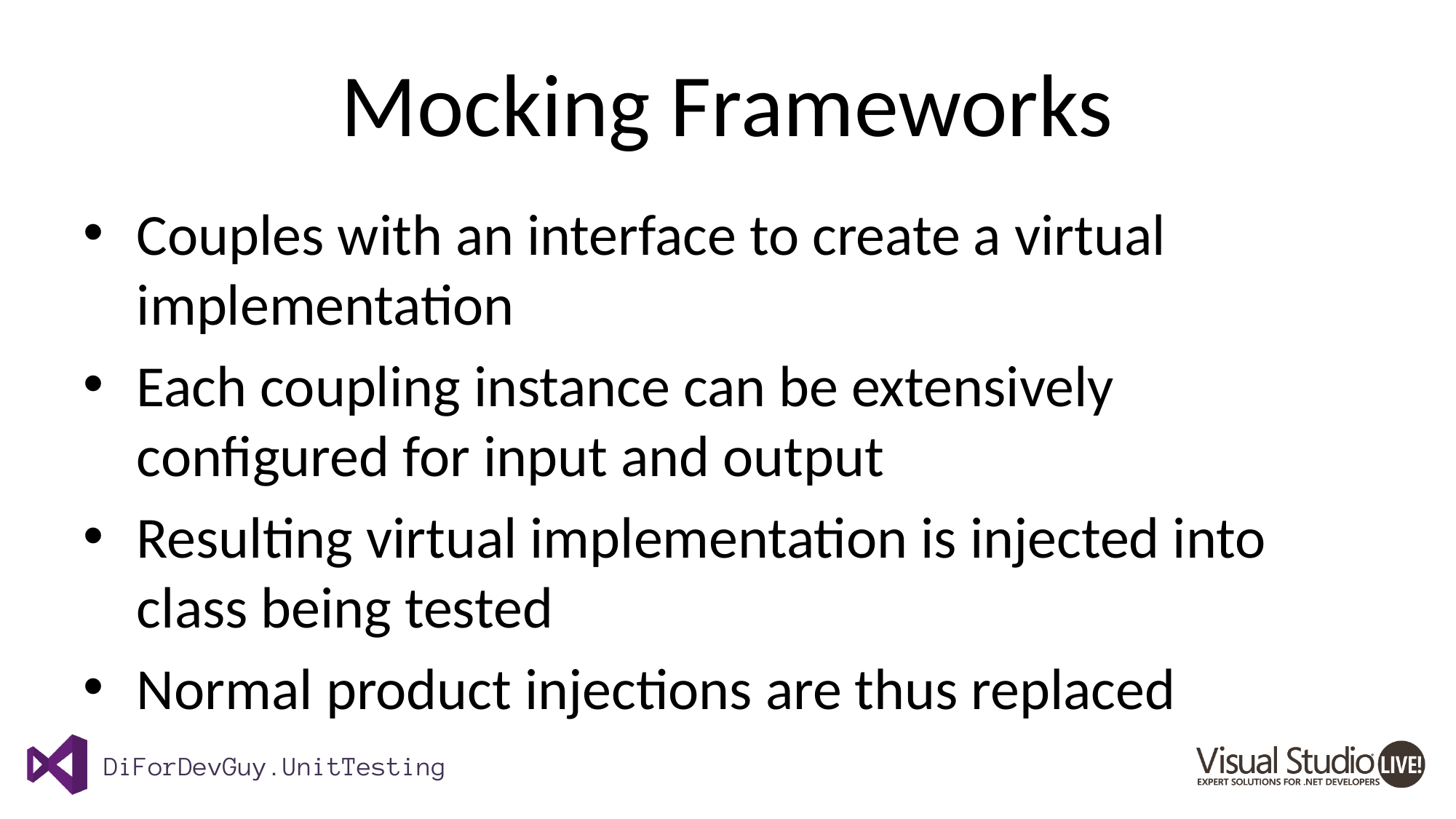

# Mocking Frameworks
Couples with an interface to create a virtual implementation
Each coupling instance can be extensively configured for input and output
Resulting virtual implementation is injected into class being tested
Normal product injections are thus replaced
DiForDevGuy.UnitTesting